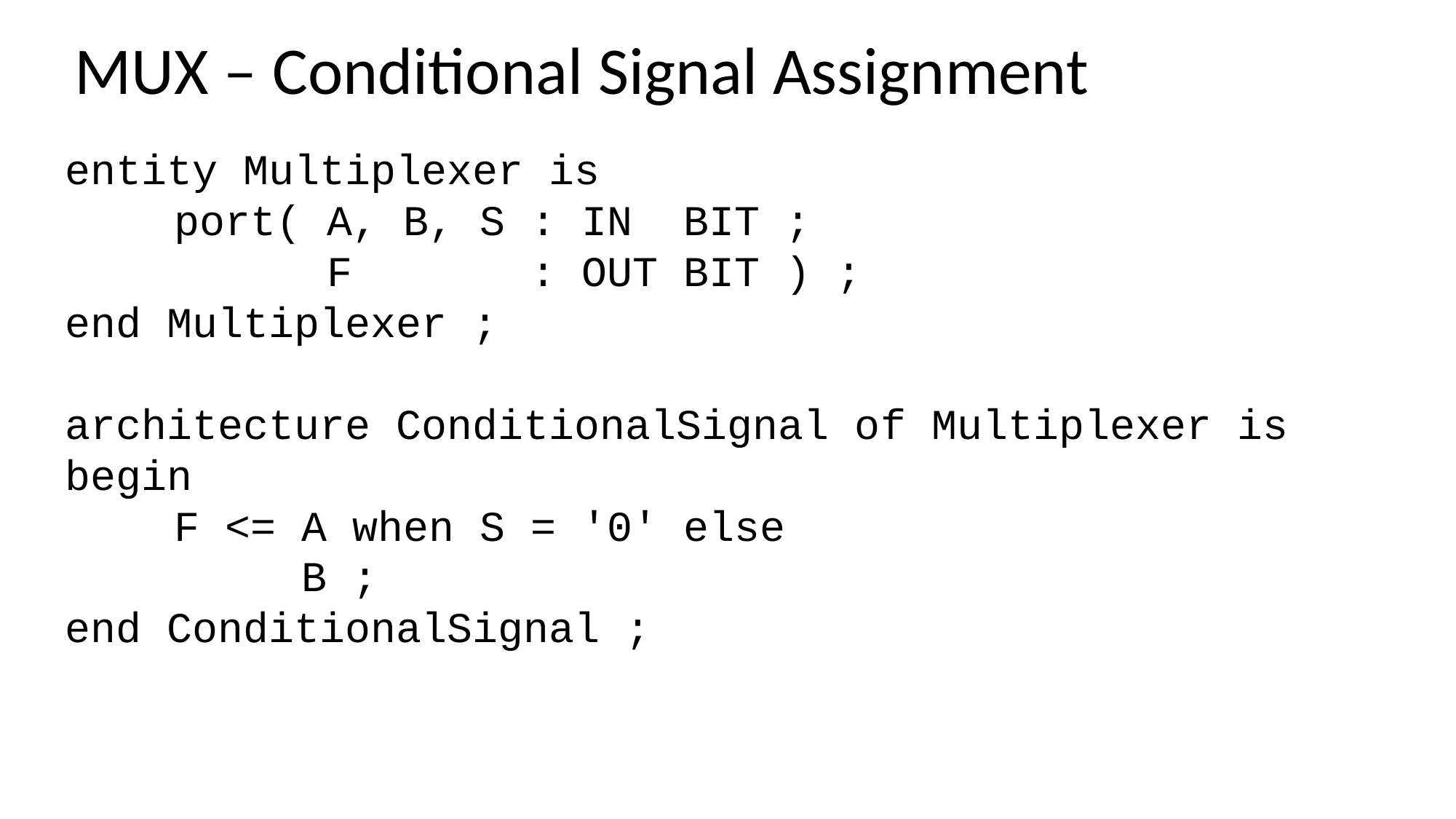

# MUX – Conditional Signal Assignment
entity Multiplexer is
	port( A, B, S : IN  BIT ;
	      F       : OUT BIT ) ;
end Multiplexer ;

architecture ConditionalSignal of Multiplexer is
begin
	F <= A when S = '0' else
	     B ;
end ConditionalSignal ;